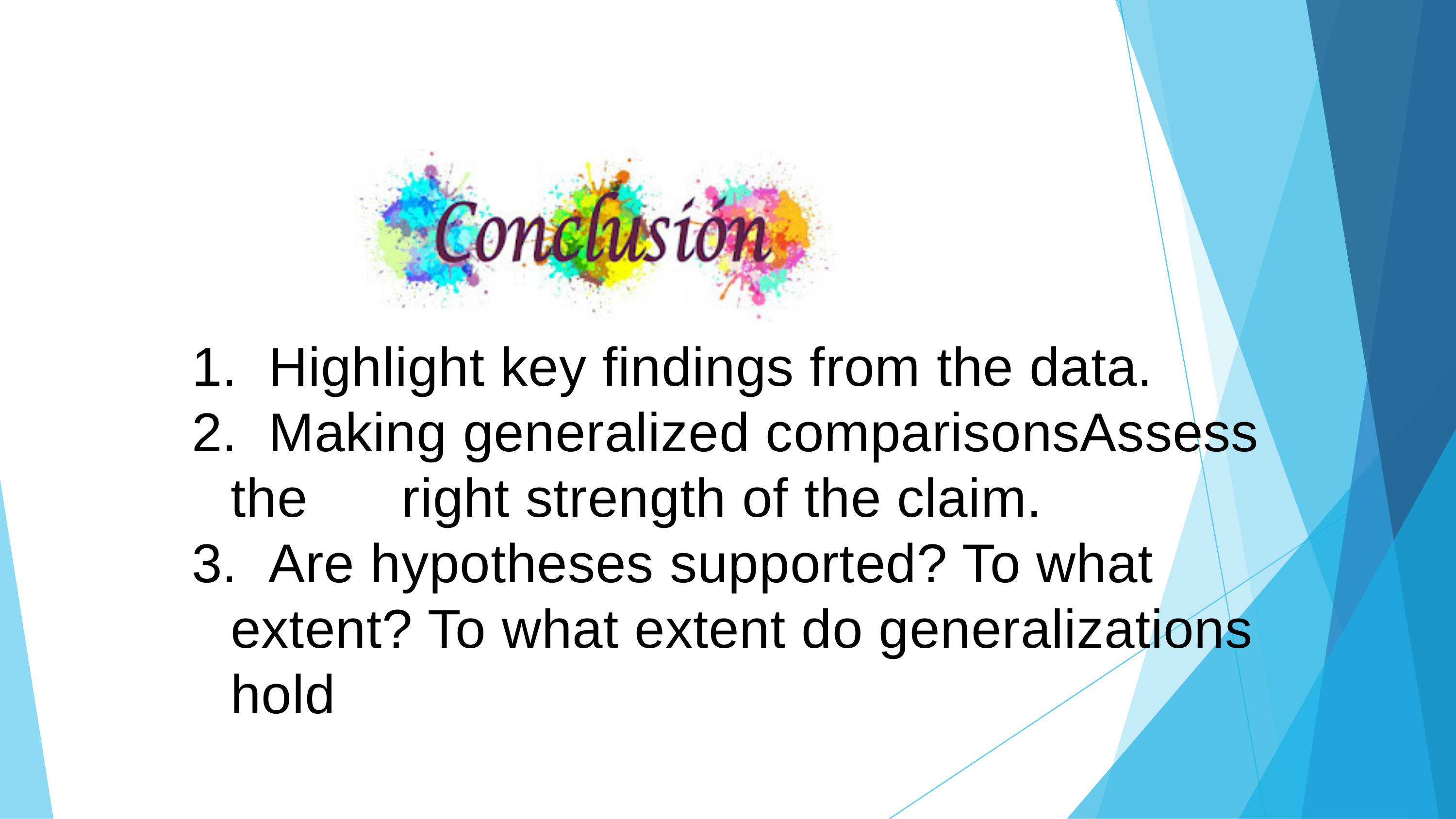

conclusion
  Highlight key findings from the data.
  Making generalized comparisonsAssess the      right strength of the claim.
  Are hypotheses supported? To what extent? To what extent do generalizations hold